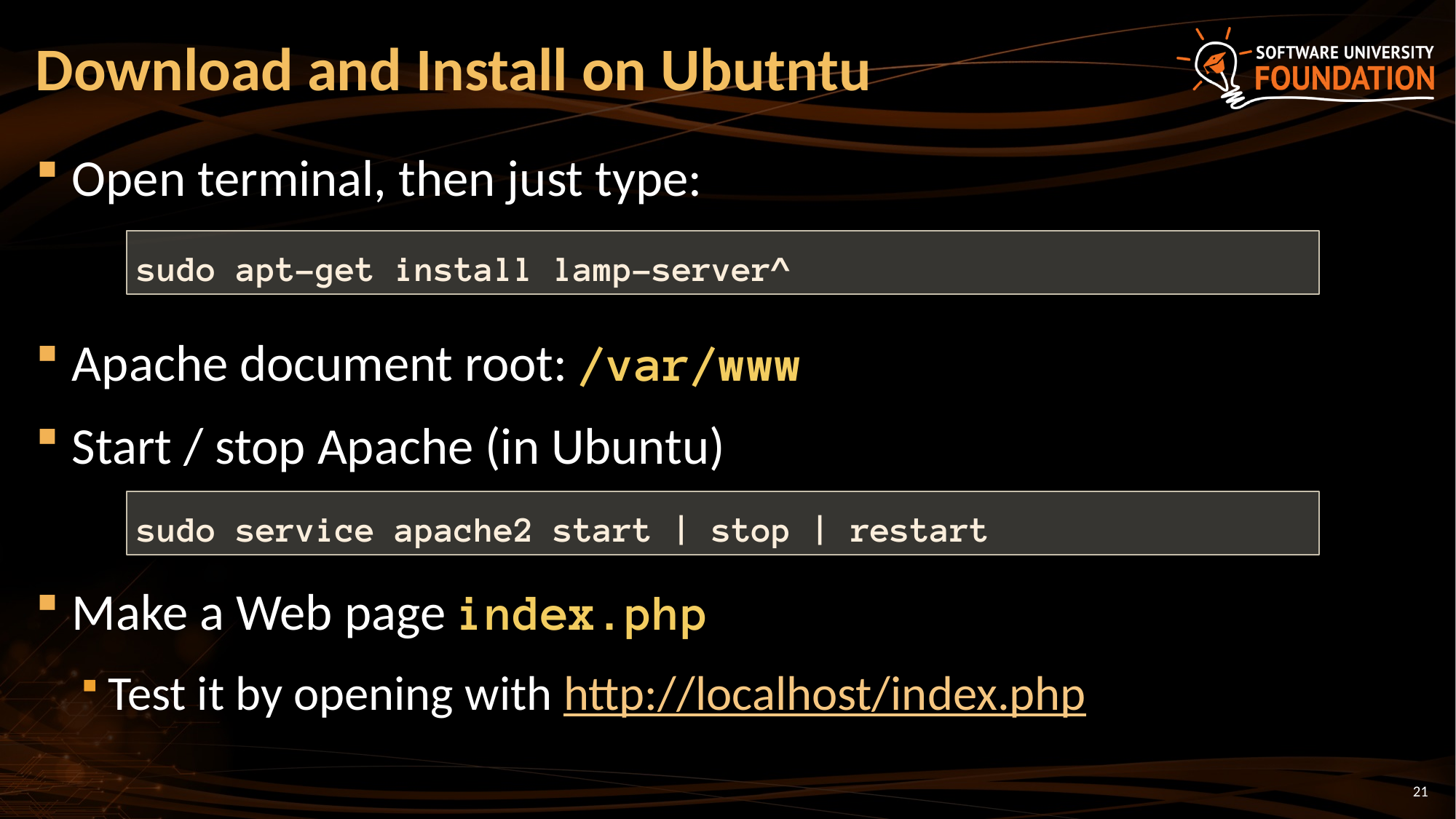

# Download and Install on Ubutntu
Open terminal, then just type:

Apache document root: /var/www
Start / stop Apache (in Ubuntu)

Make a Web page index.php
Test it by opening with http://localhost/index.php
sudo apt-get install lamp-server^
sudo service apache2 start | stop | restart
21